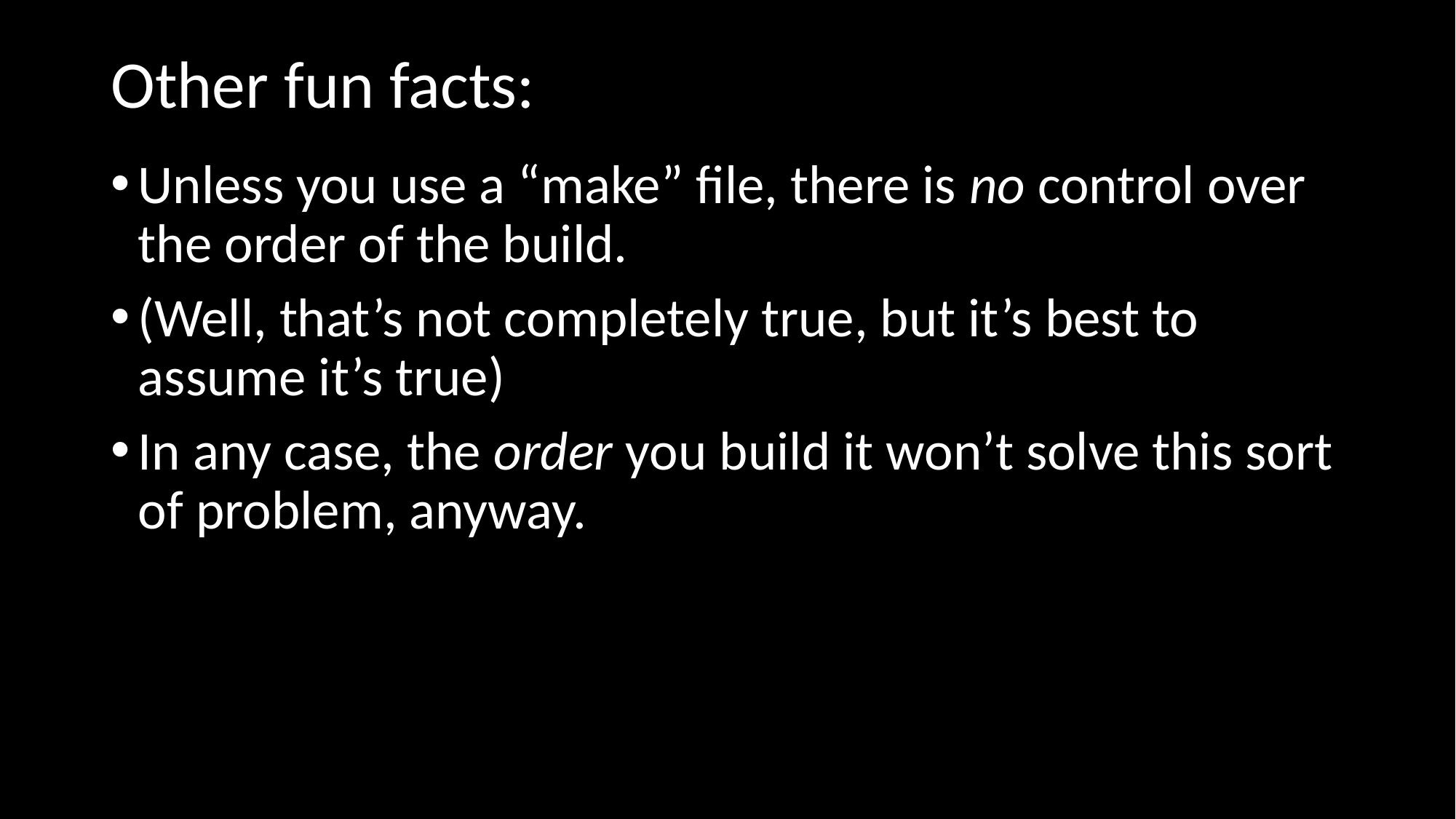

# Other fun facts:
Unless you use a “make” file, there is no control over the order of the build.
(Well, that’s not completely true, but it’s best to assume it’s true)
In any case, the order you build it won’t solve this sort of problem, anyway.